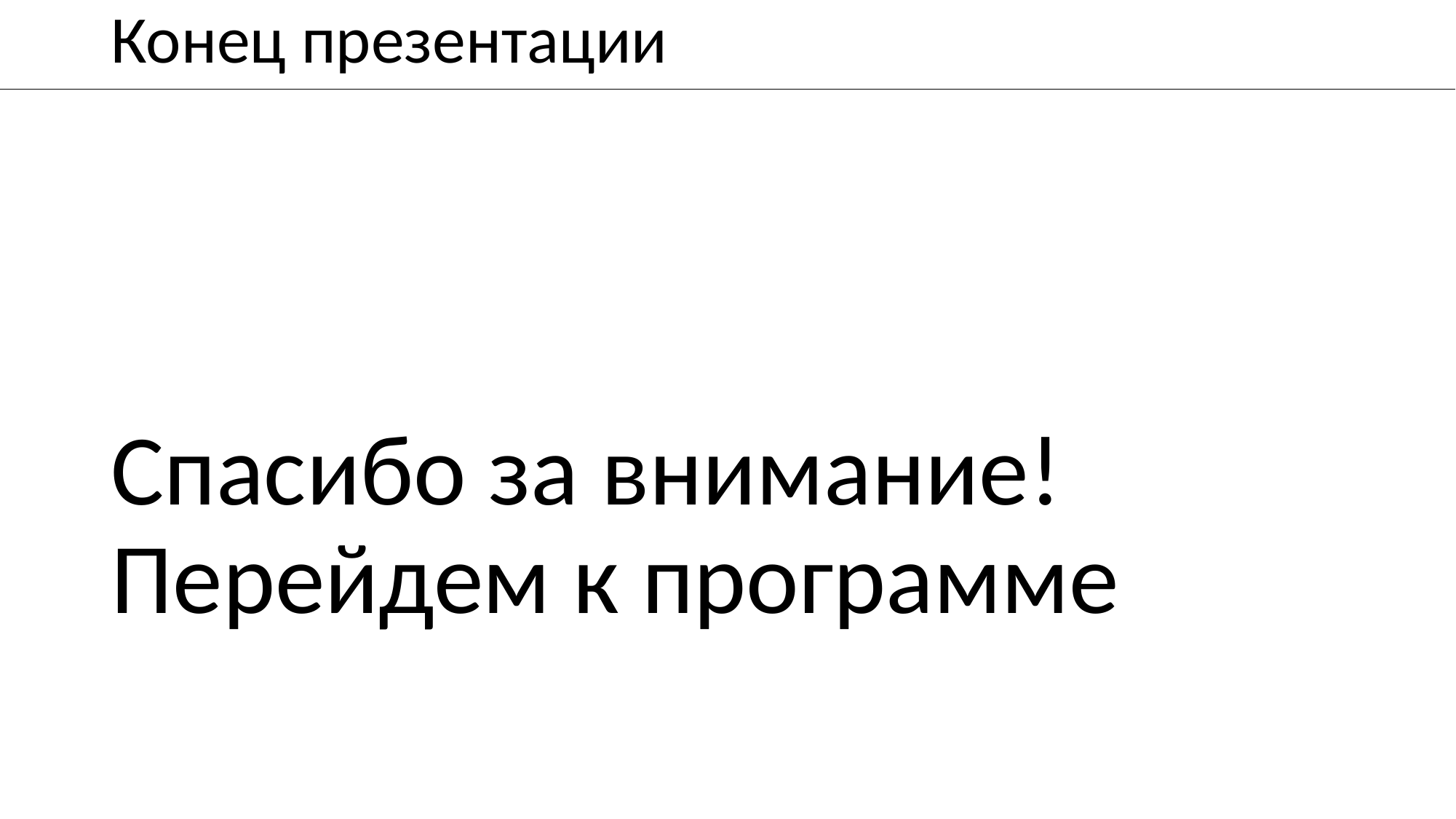

Конец презентации
# Спасибо за внимание! Перейдем к программе